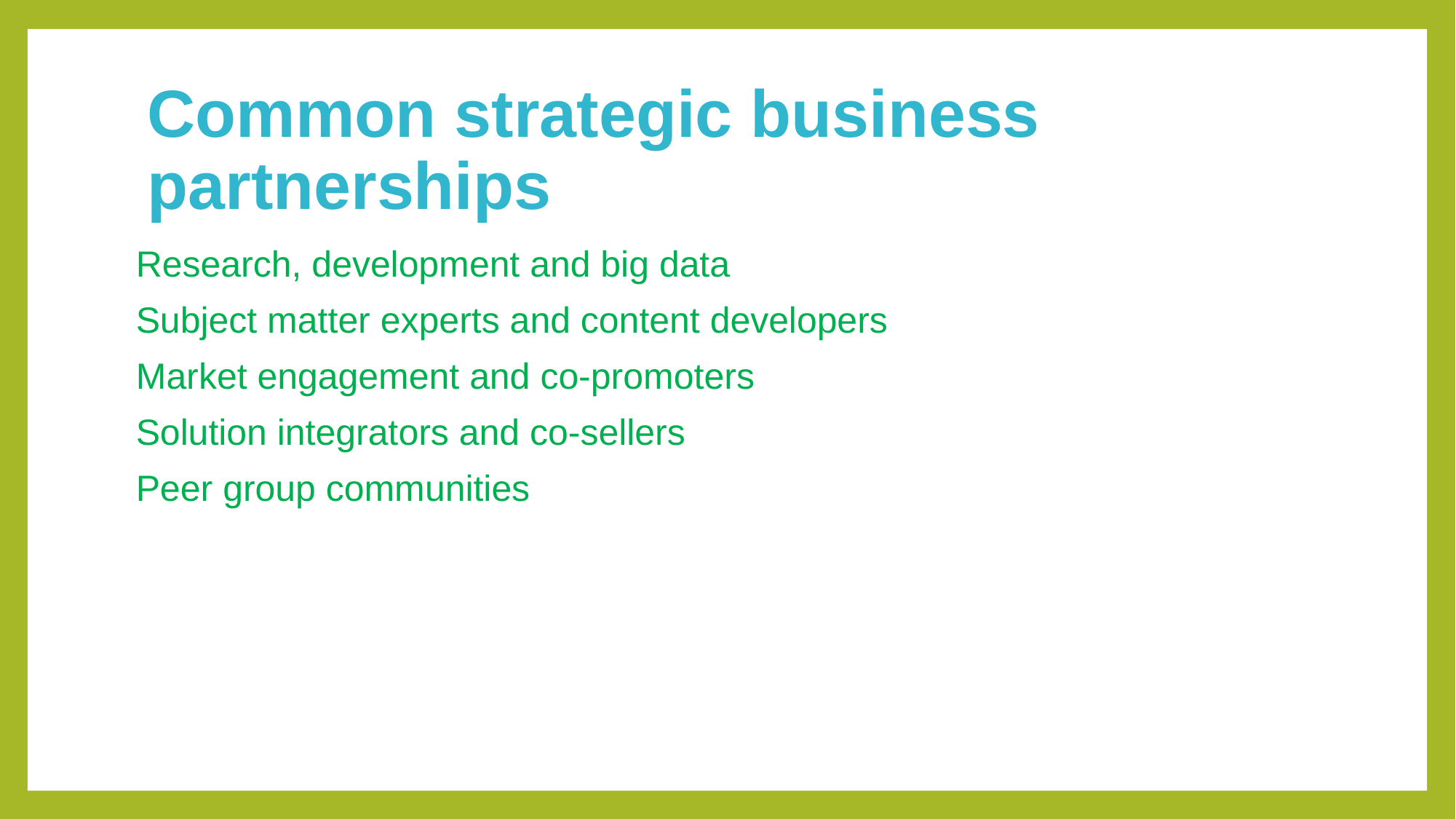

# Common strategic business partnerships
Research, development and big data
Subject matter experts and content developers
Market engagement and co-promoters
Solution integrators and co-sellers
Peer group communities